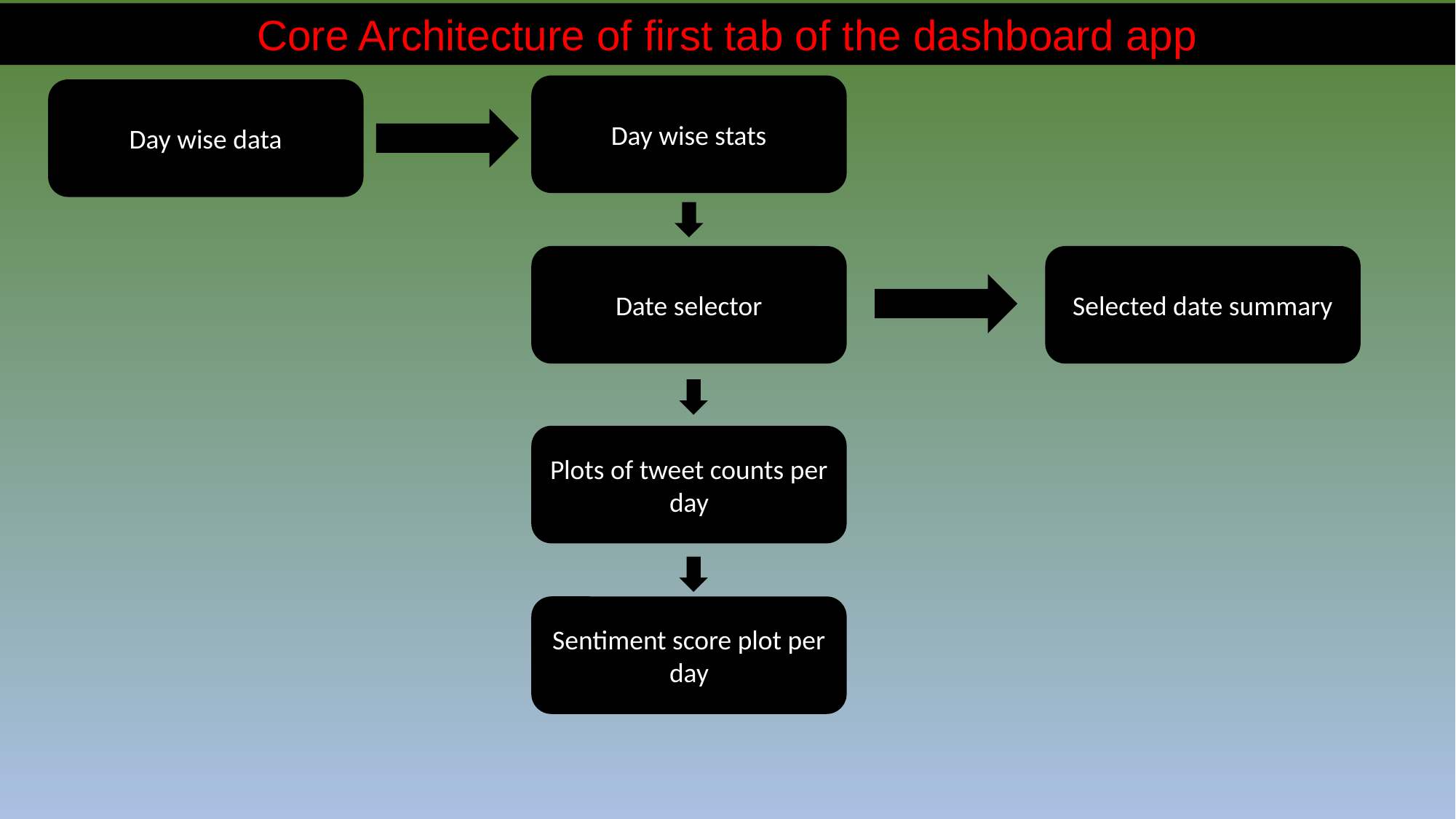

Core Architecture of first tab of the dashboard app
Day wise stats
Day wise data

Date selector
Selected date summary

Plots of tweet counts per day

Sentiment score plot per day